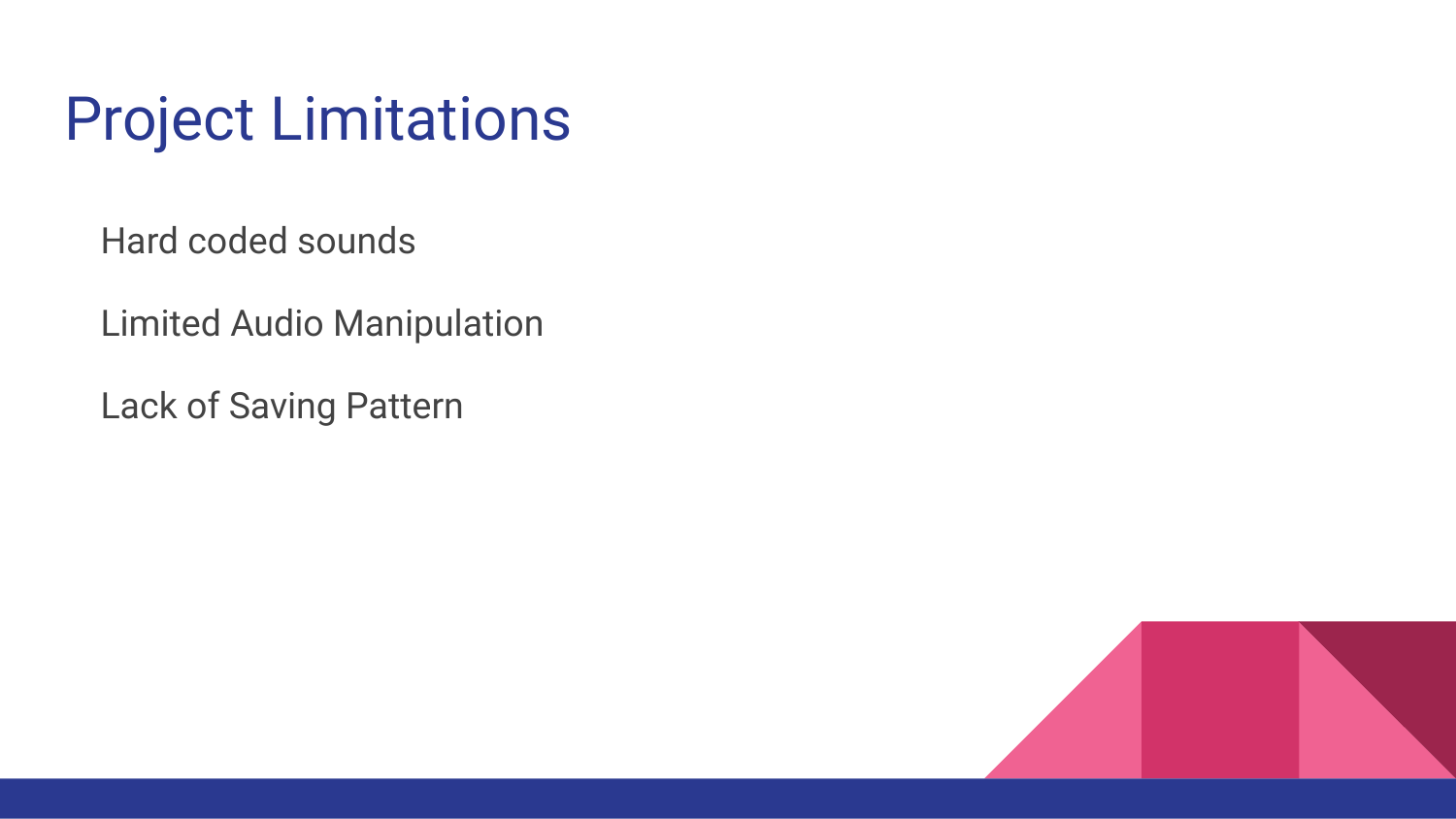

# Project Limitations
Hard coded sounds
Limited Audio Manipulation
Lack of Saving Pattern